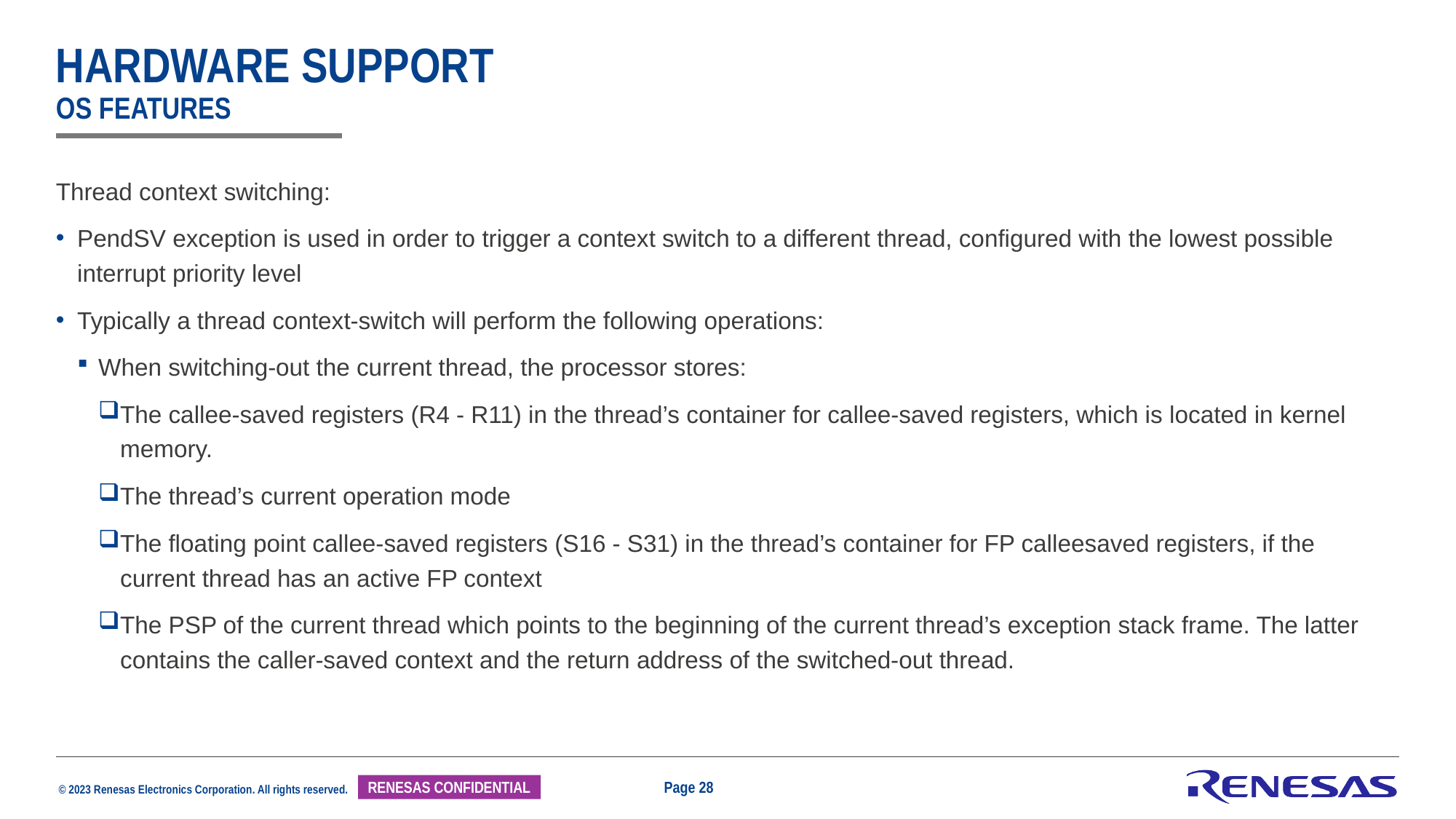

# Hardware support OS features
Thread context switching:
PendSV exception is used in order to trigger a context switch to a different thread, configured with the lowest possible interrupt priority level
Typically a thread context-switch will perform the following operations:
When switching-out the current thread, the processor stores:
The callee-saved registers (R4 - R11) in the thread’s container for callee-saved registers, which is located in kernel memory.
The thread’s current operation mode
The floating point callee-saved registers (S16 - S31) in the thread’s container for FP calleesaved registers, if the current thread has an active FP context
The PSP of the current thread which points to the beginning of the current thread’s exception stack frame. The latter contains the caller-saved context and the return address of the switched-out thread.